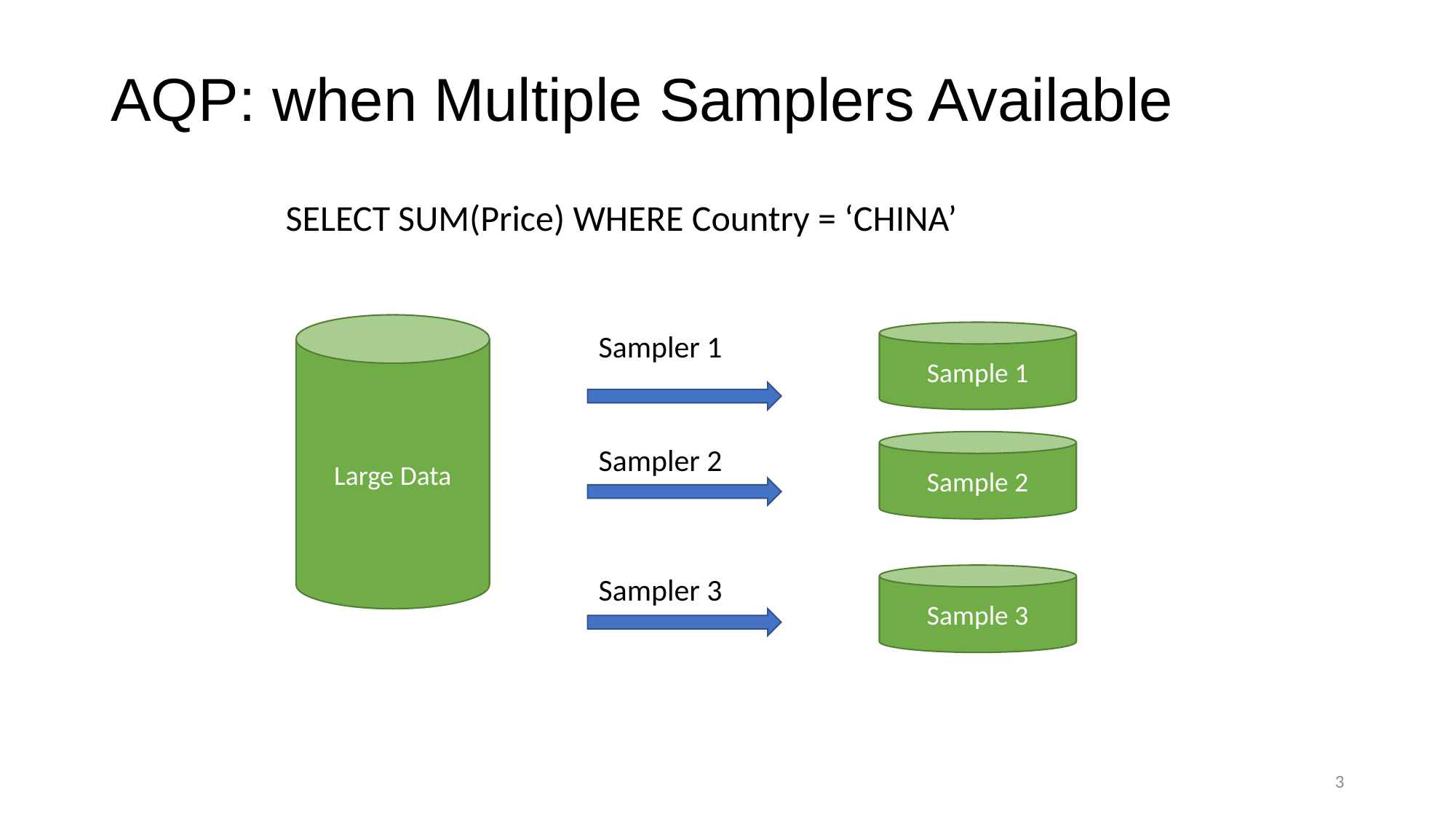

# AQP: when Multiple Samplers Available
SELECT SUM(Price) WHERE Country = ‘CHINA’
Large Data
Sampler 1
Sample 1

Sample 2
Sampler 2

Sample 3
Sampler 3

3